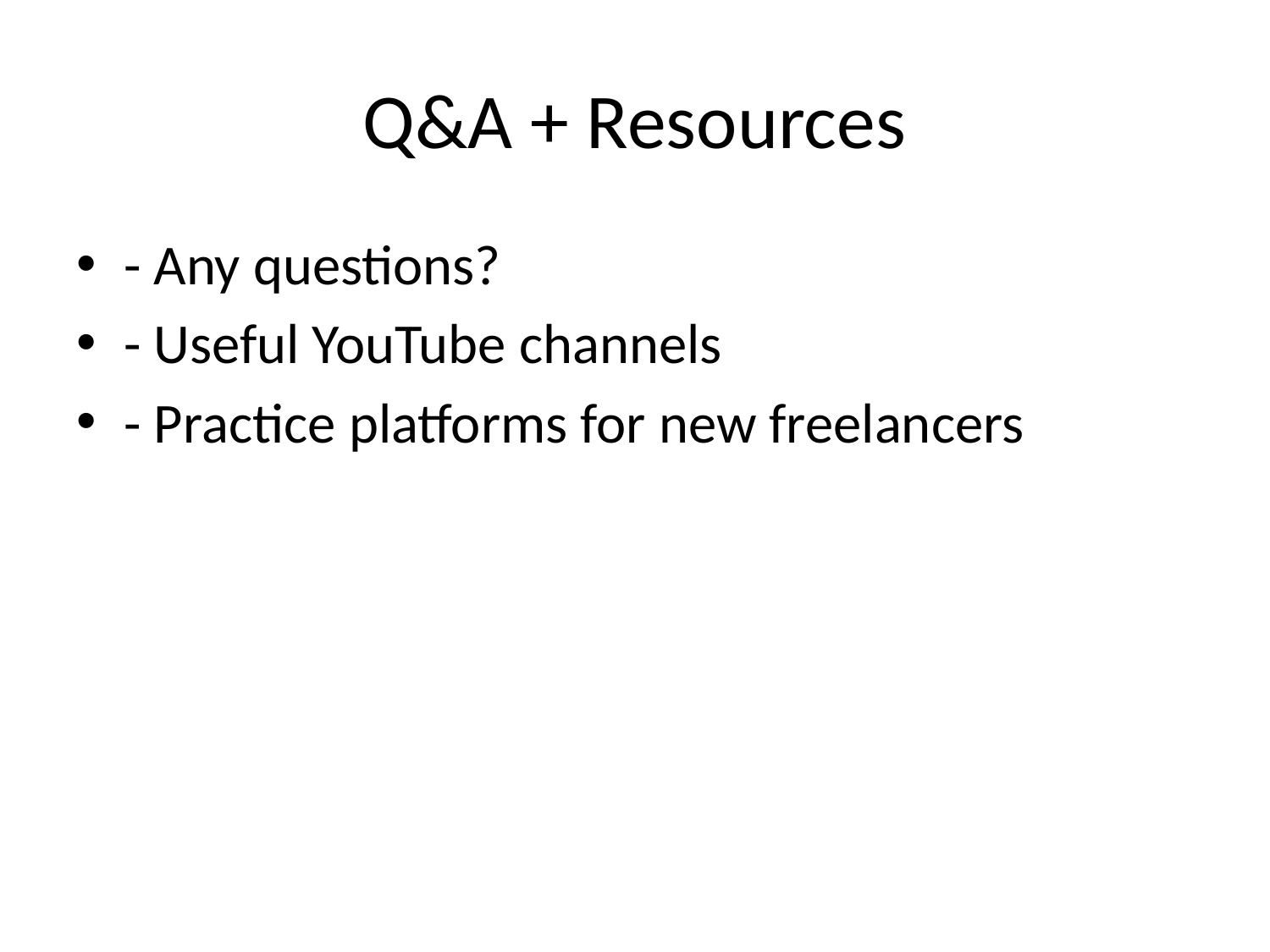

# Q&A + Resources
- Any questions?
- Useful YouTube channels
- Practice platforms for new freelancers